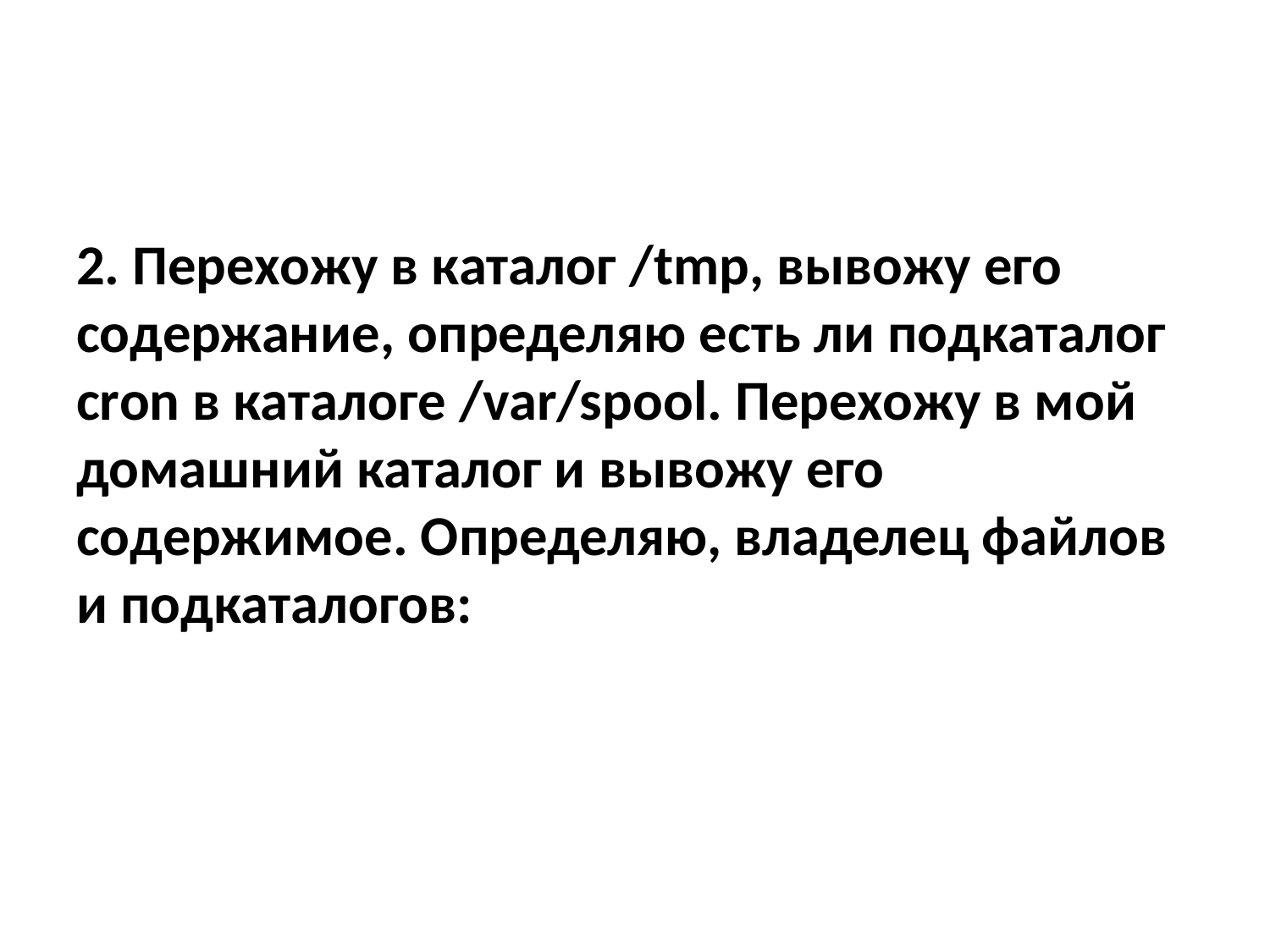

2. Перехожу в каталог /tmp, вывожу его содержание, определяю есть ли подкаталог cron в каталоге /var/spool. Перехожу в мой домашний каталог и вывожу его содержимое. Определяю, владелец файлов и подкаталогов: